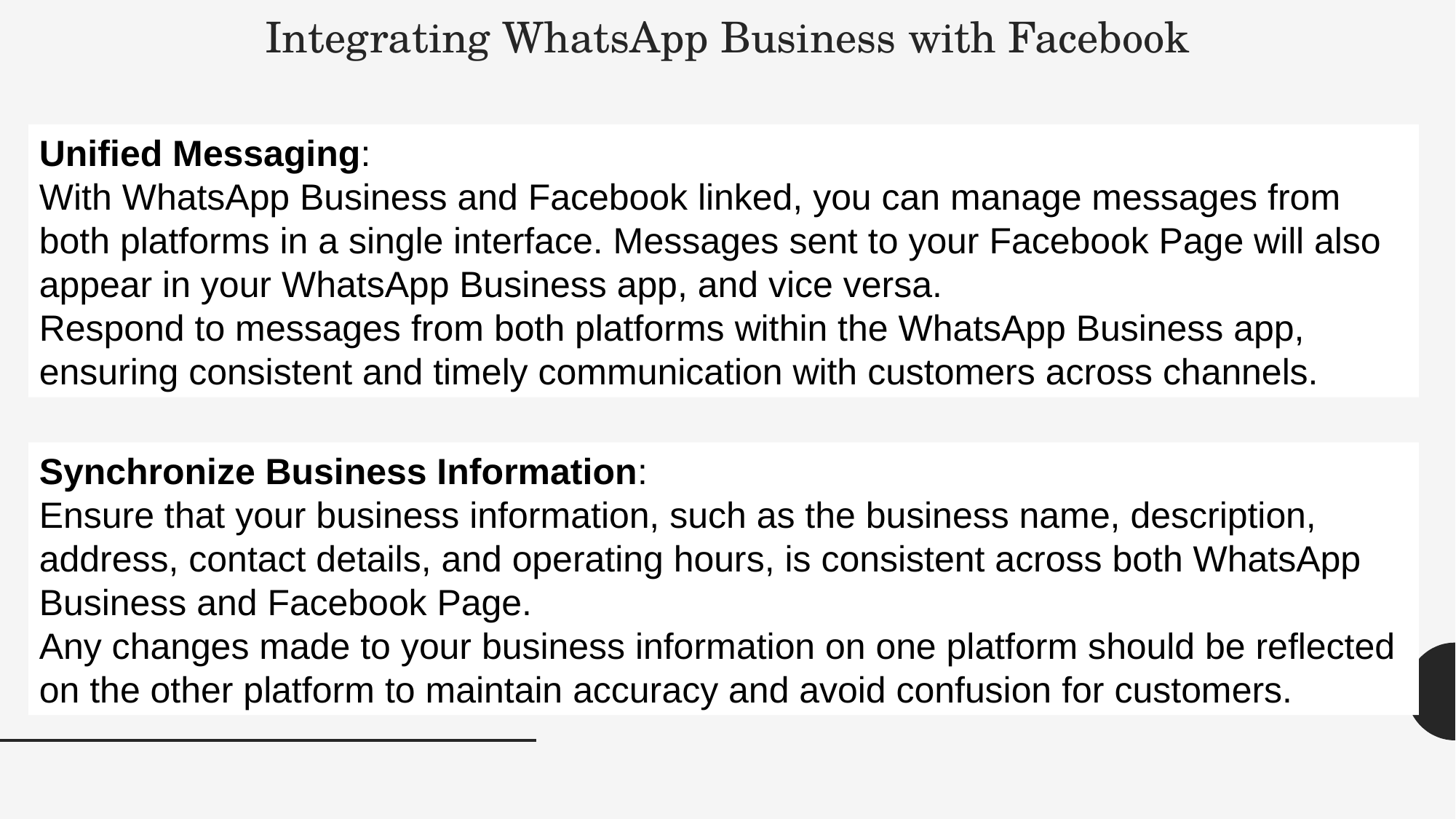

# Integrating WhatsApp Business with Facebook
Unified Messaging:
With WhatsApp Business and Facebook linked, you can manage messages from both platforms in a single interface. Messages sent to your Facebook Page will also appear in your WhatsApp Business app, and vice versa.
Respond to messages from both platforms within the WhatsApp Business app, ensuring consistent and timely communication with customers across channels.
Synchronize Business Information:
Ensure that your business information, such as the business name, description, address, contact details, and operating hours, is consistent across both WhatsApp Business and Facebook Page.
Any changes made to your business information on one platform should be reflected on the other platform to maintain accuracy and avoid confusion for customers.